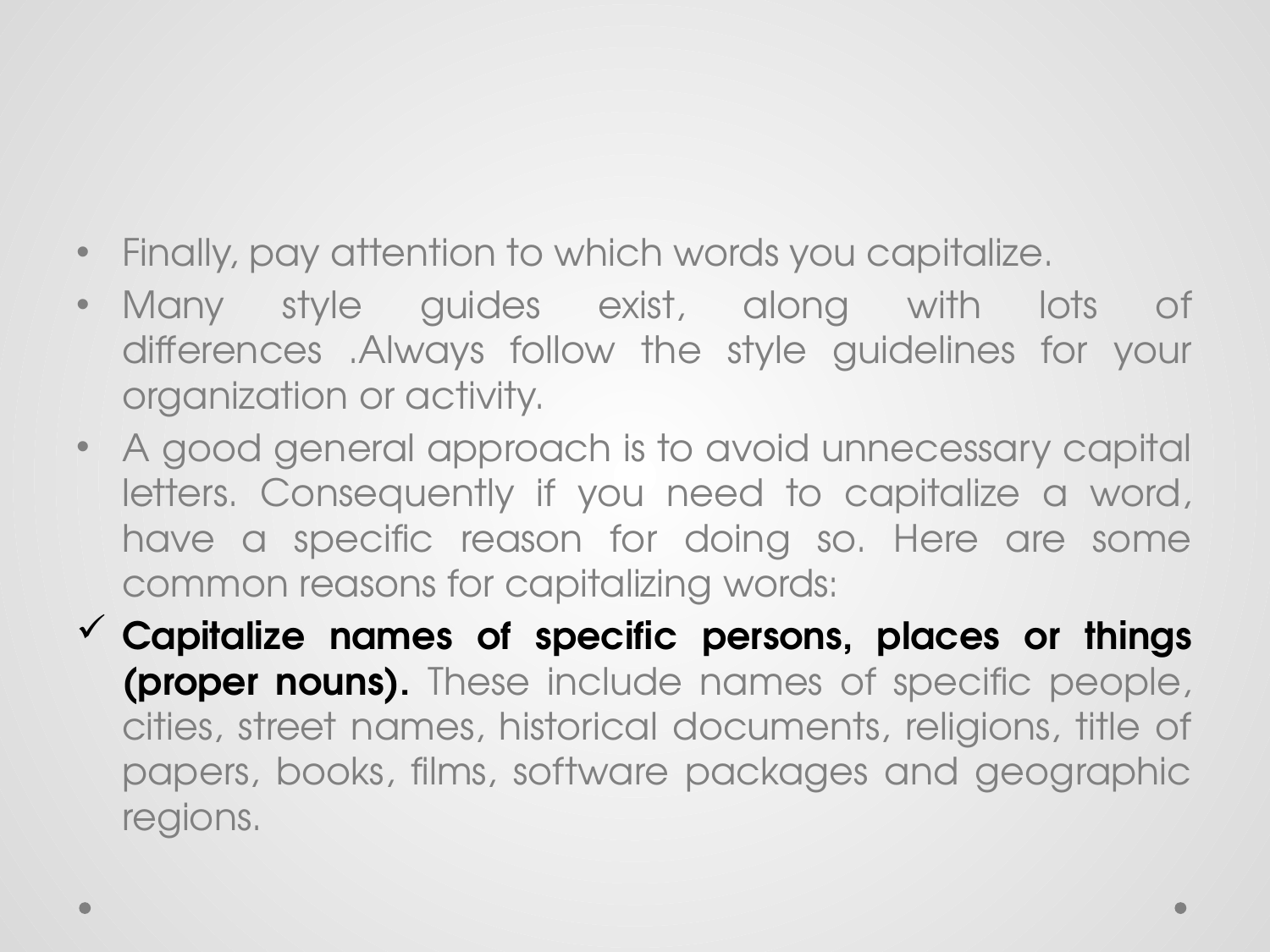

#
Finally, pay attention to which words you capitalize.
Many style guides exist, along with lots of differences .Always follow the style guidelines for your organization or activity.
A good general approach is to avoid unnecessary capital letters. Consequently if you need to capitalize a word, have a specific reason for doing so. Here are some common reasons for capitalizing words:
Capitalize names of specific persons, places or things (proper nouns). These include names of specific people, cities, street names, historical documents, religions, title of papers, books, films, software packages and geographic regions.